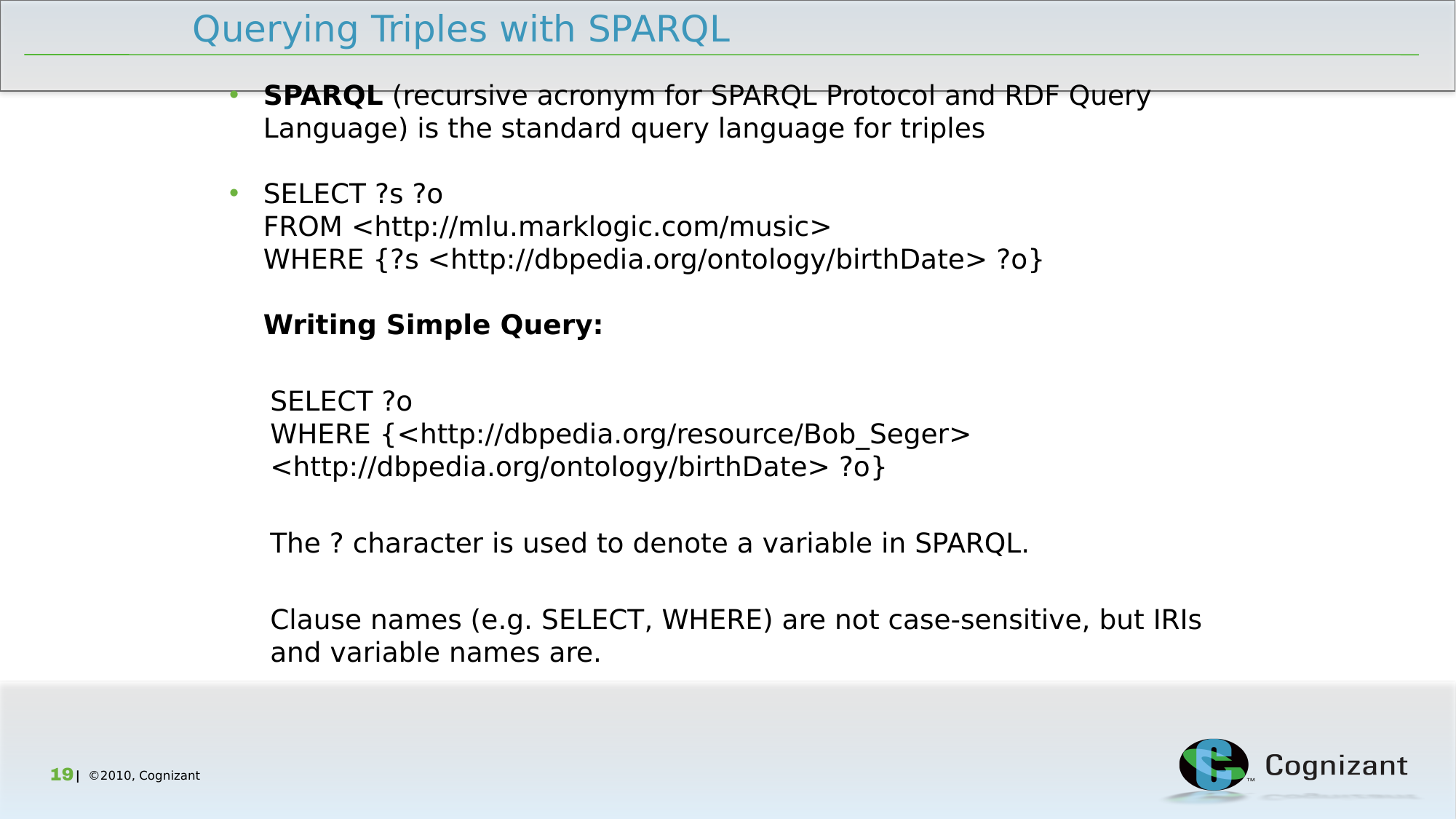

Querying Triples with SPARQL
SPARQL (recursive acronym for SPARQL Protocol and RDF Query Language) is the standard query language for triples

SELECT ?s ?o
FROM <http://mlu.marklogic.com/music>
WHERE {?s <http://dbpedia.org/ontology/birthDate> ?o}
Writing Simple Query:

SELECT ?o
WHERE {<http://dbpedia.org/resource/Bob_Seger> <http://dbpedia.org/ontology/birthDate> ?o}

The ? character is used to denote a variable in SPARQL.

Clause names (e.g. SELECT, WHERE) are not case-sensitive, but IRIs and variable names are.

19